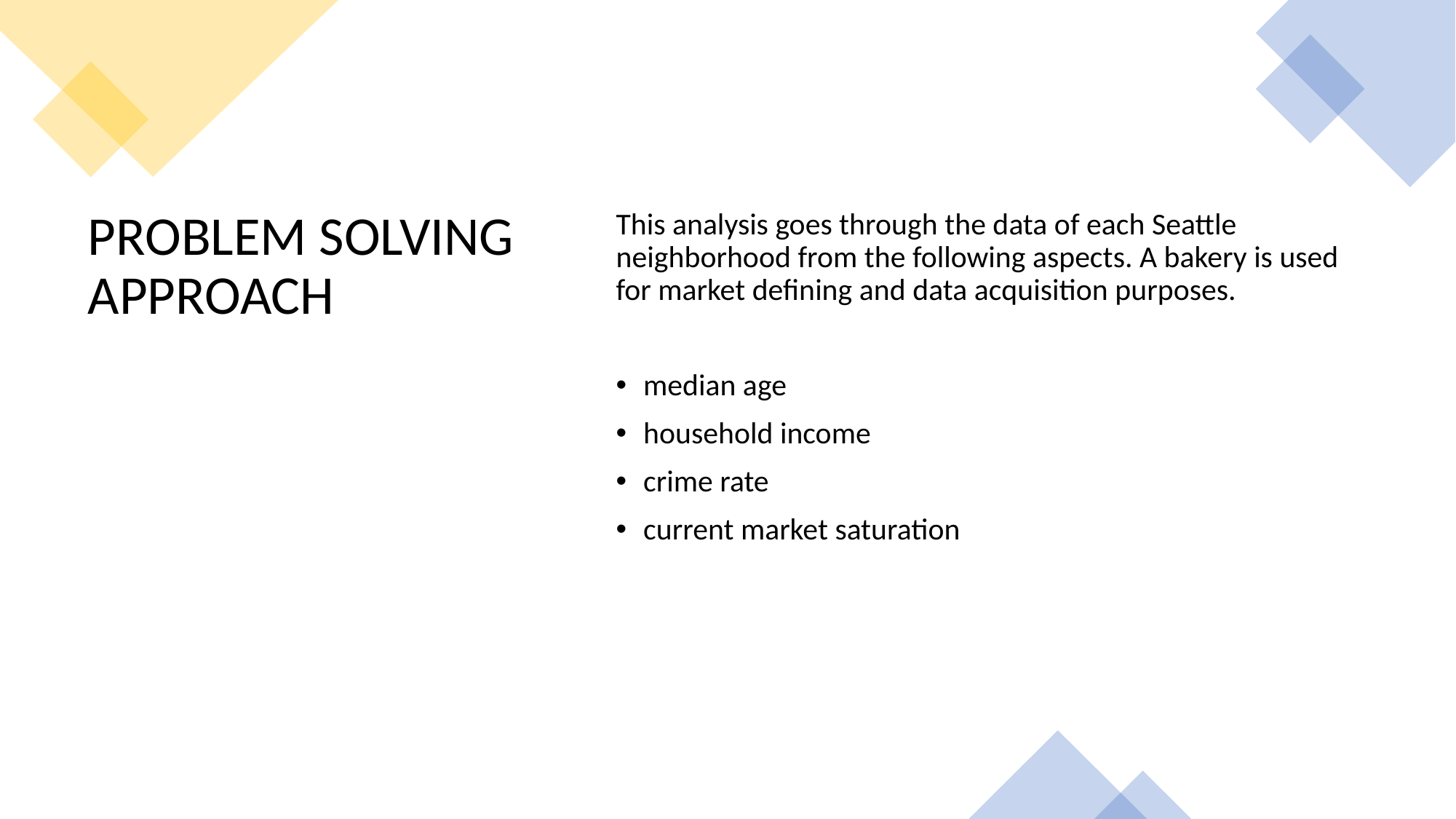

This analysis goes through the data of each Seattle neighborhood from the following aspects. A bakery is used for market defining and data acquisition purposes.

median age
household income
crime rate
current market saturation

# PROBLEM SOLVING APPROACH